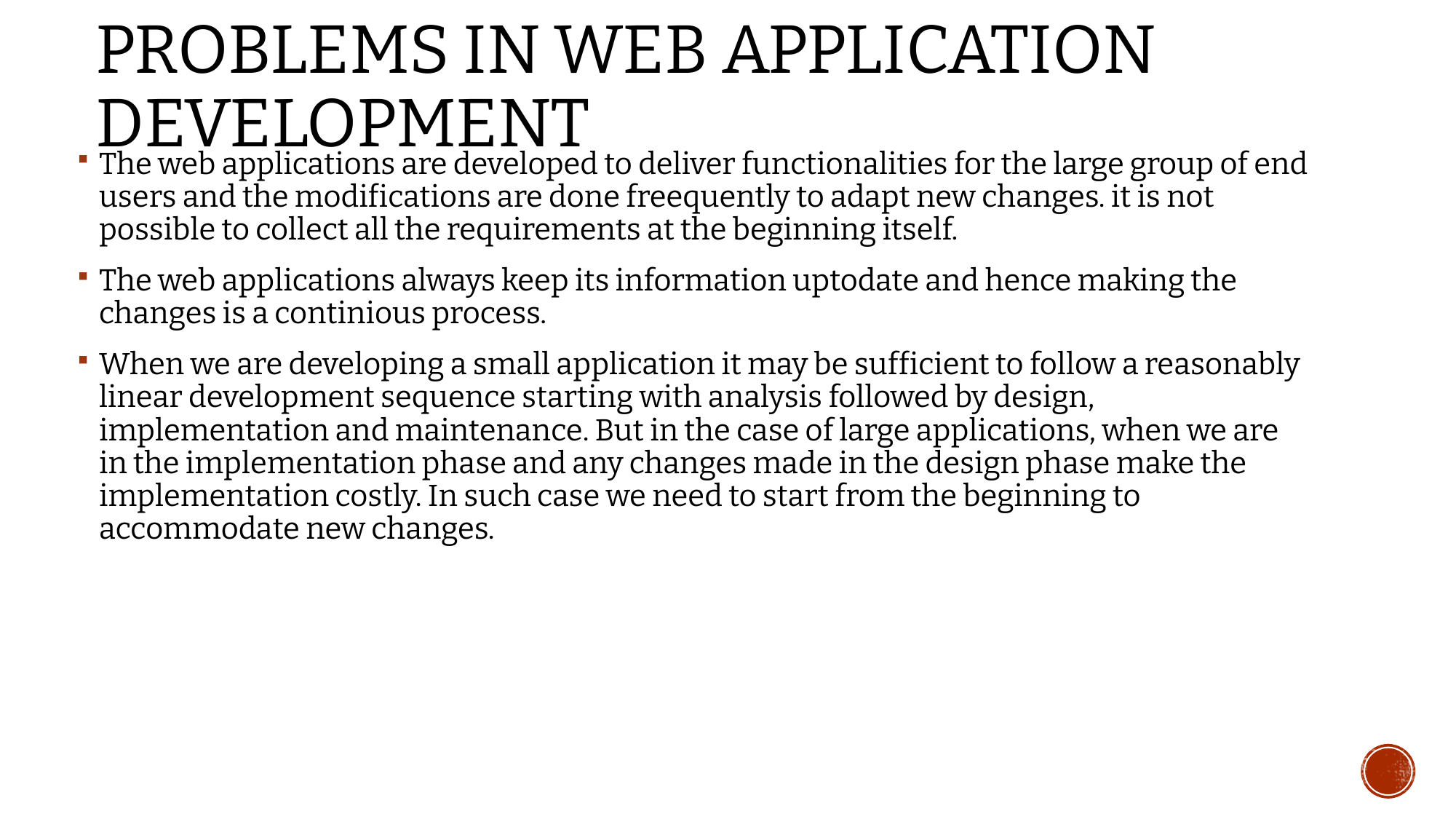

# Problems in web application development
The web applications are developed to deliver functionalities for the large group of end users and the modifications are done freequently to adapt new changes. it is not possible to collect all the requirements at the beginning itself.
The web applications always keep its information uptodate and hence making the changes is a continious process.
When we are developing a small application it may be sufficient to follow a reasonably linear development sequence starting with analysis followed by design, implementation and maintenance. But in the case of large applications, when we are in the implementation phase and any changes made in the design phase make the implementation costly. In such case we need to start from the beginning to accommodate new changes.